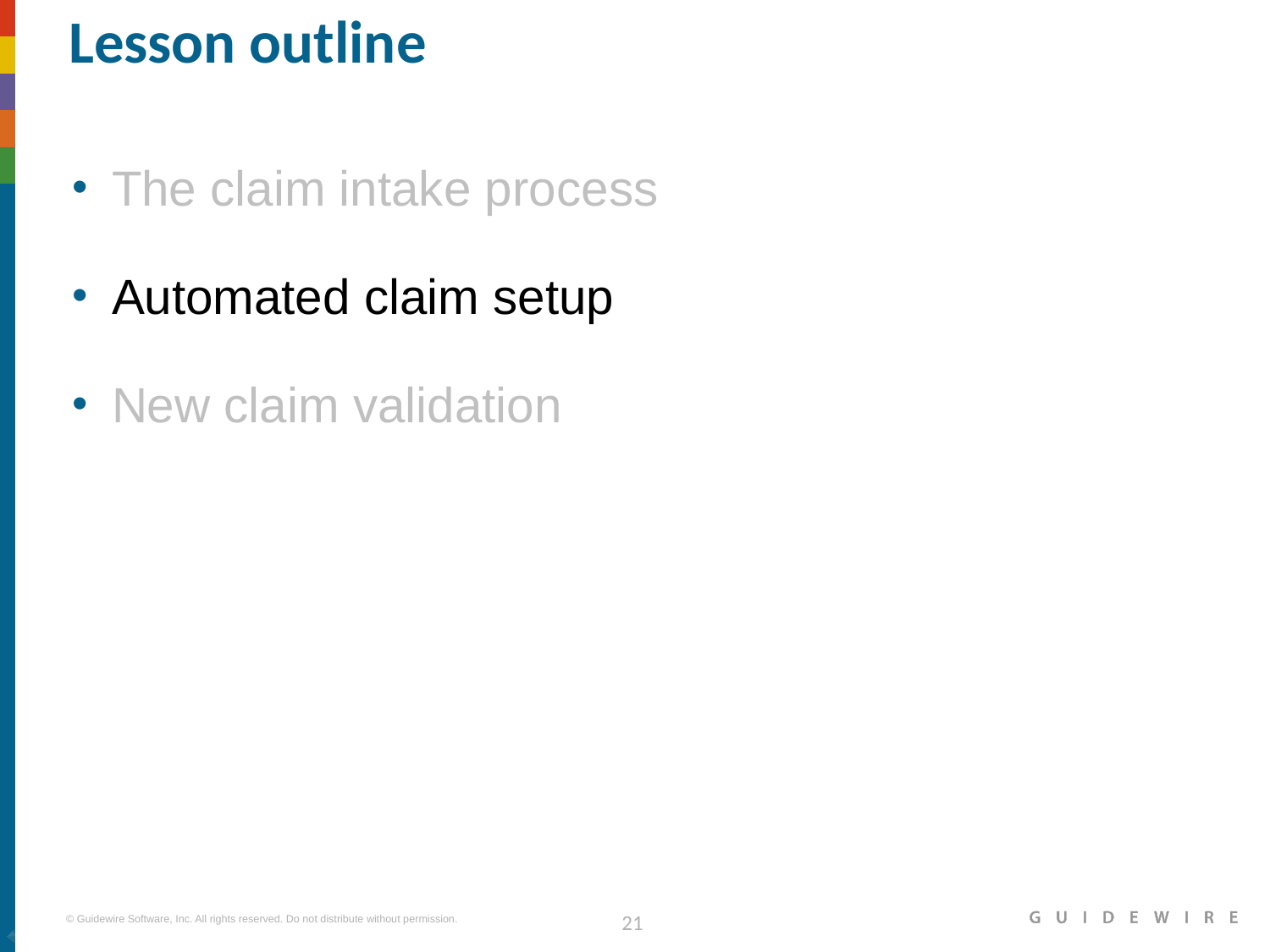

# Lesson outline
The claim intake process
Automated claim setup
New claim validation

|EOS~021|